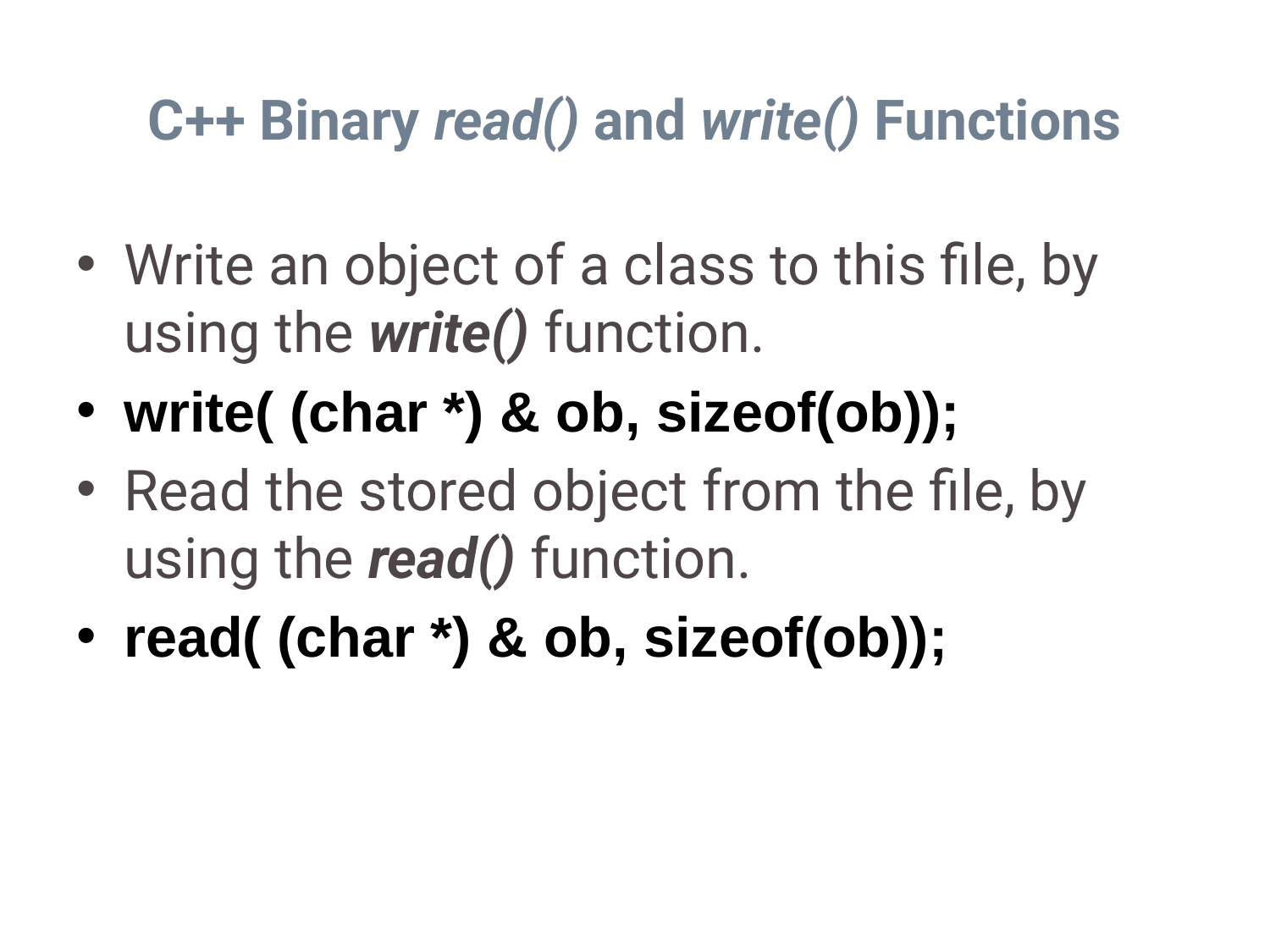

# C++ Binary read() and write() Functions
Write an object of a class to this file, by using the write() function.
write( (char *) & ob, sizeof(ob));
Read the stored object from the file, by using the read() function.
read( (char *) & ob, sizeof(ob));